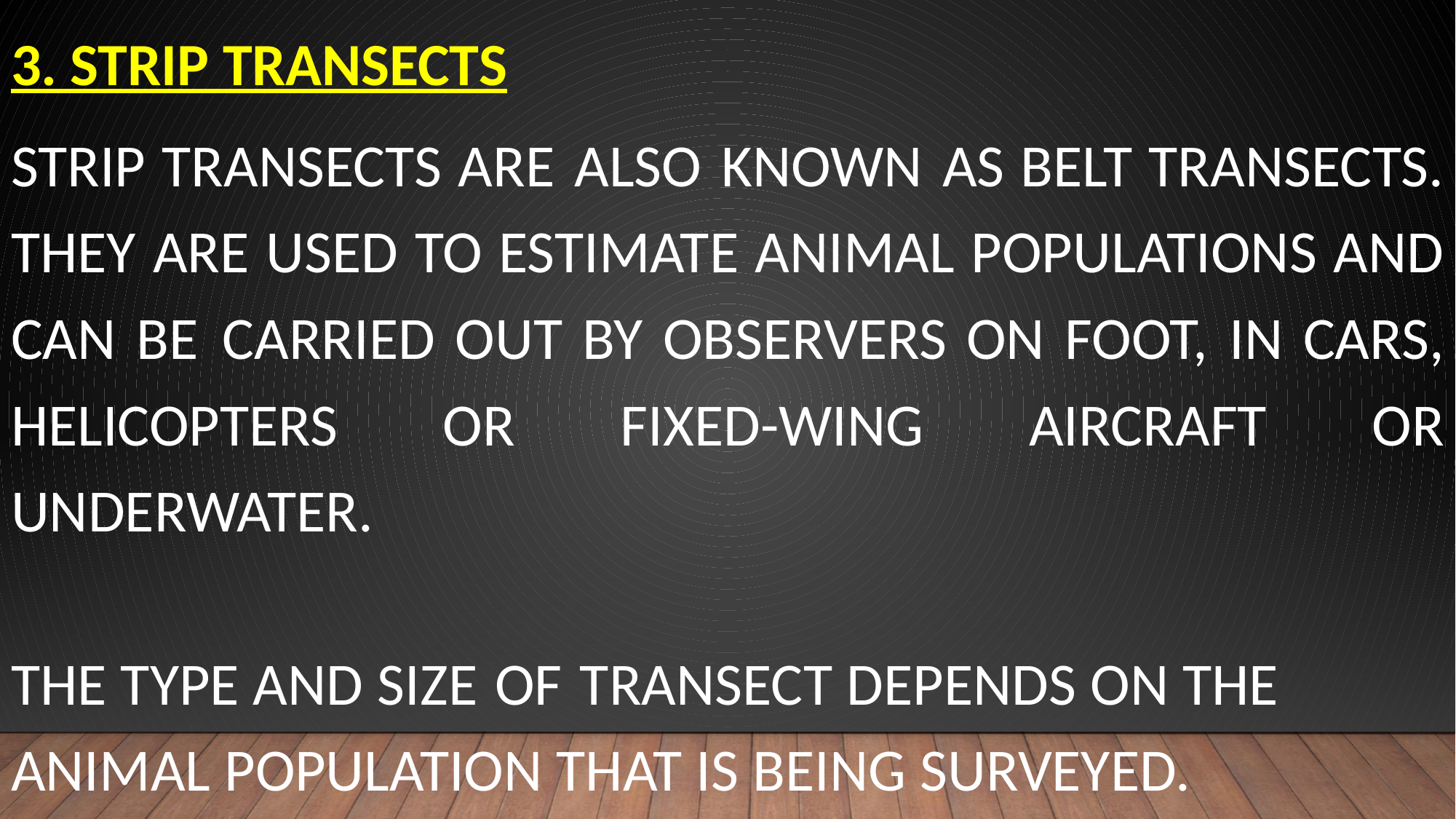

3. Strip transects
Strip transects are also known as belt transects. They are used to estimate animal populations and can be carried out by observers on foot, in cars, helicopters or fixed-wing aircraft or underwater.
 
The type and size of transect depends on the animal population that is being surveyed.